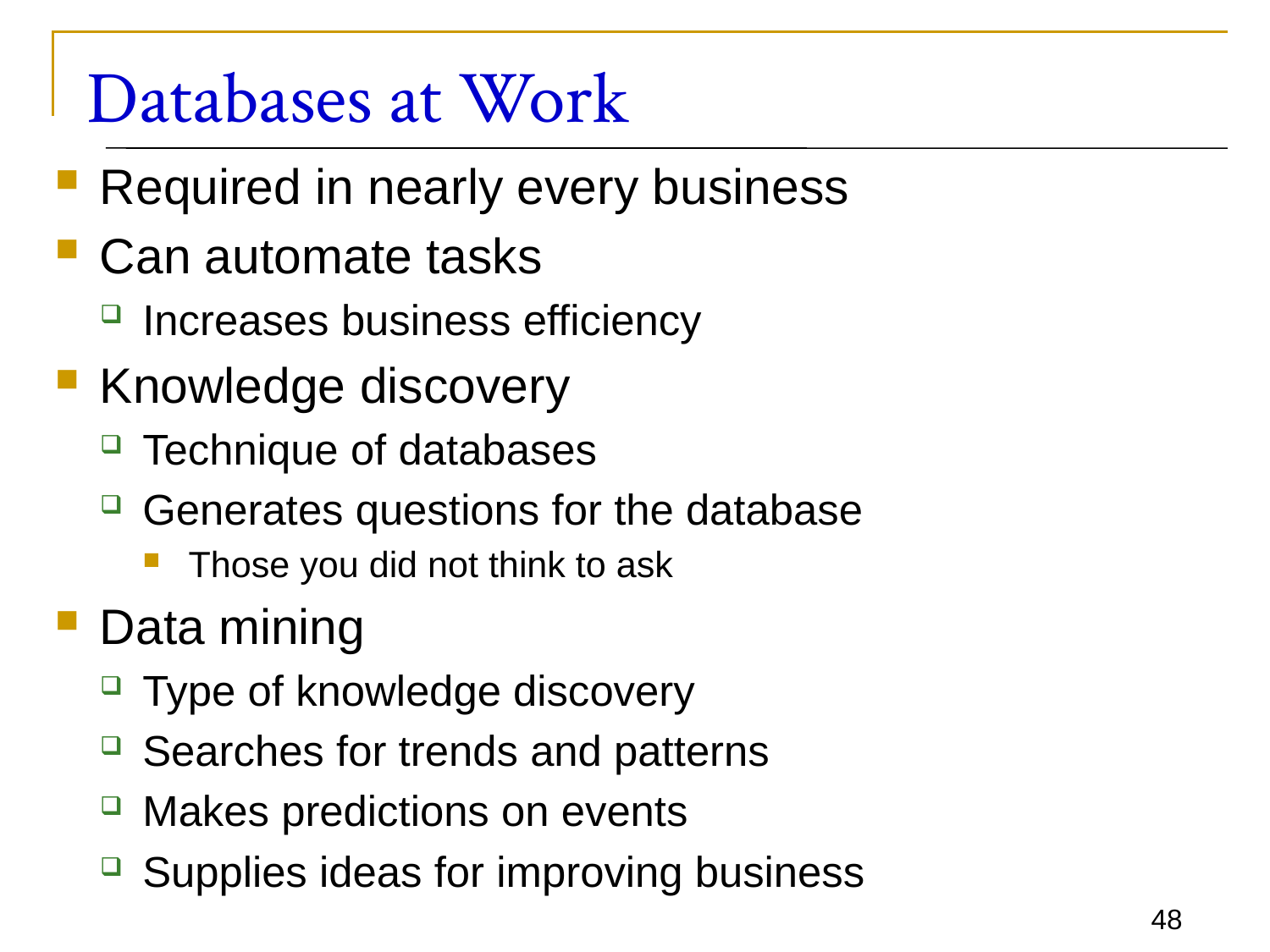

# Databases at Work
Required in nearly every business
Can automate tasks
Increases business efficiency
Knowledge discovery
Technique of databases
Generates questions for the database
Those you did not think to ask
Data mining
Type of knowledge discovery
Searches for trends and patterns
Makes predictions on events
Supplies ideas for improving business